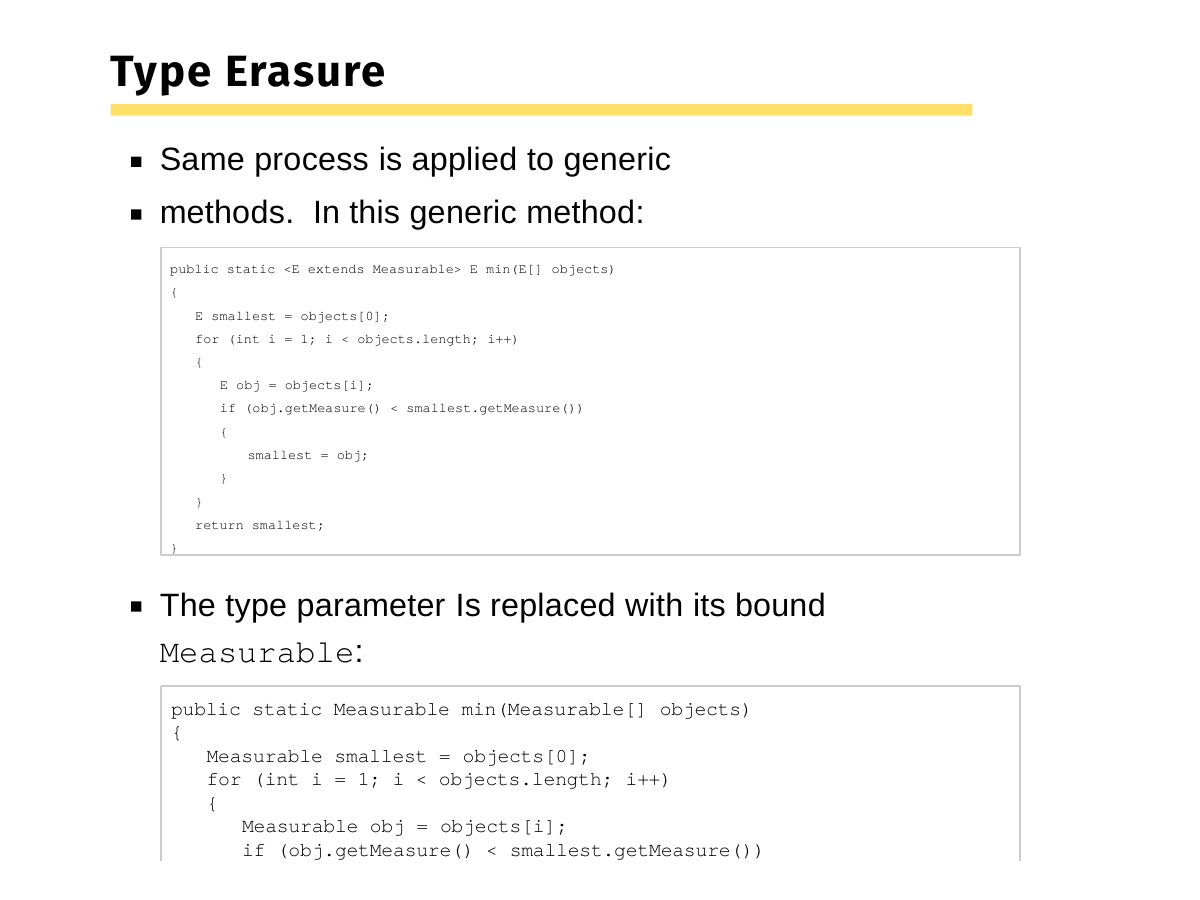

# Type Erasure

Same process is applied to generic methods.  In this generic method:

public static <E extends Measurable> E min(E[] objects)
{
E smallest = objects[0];
for (int i = 1; i < objects.length; i++)
{
E obj = objects[i];
if (obj.getMeasure() < smallest.getMeasure())
{
smallest = obj;
}
}
return smallest;
}
The type parameter Is replaced with its bound
Measurable:

public static Measurable min(Measurable[] objects)
{
Measurable smallest = objects[0];
for (int i = 1; i < objects.length; i++)
{
Measurable obj = objects[i];
if (obj.getMeasure() < smallest.getMeasure())